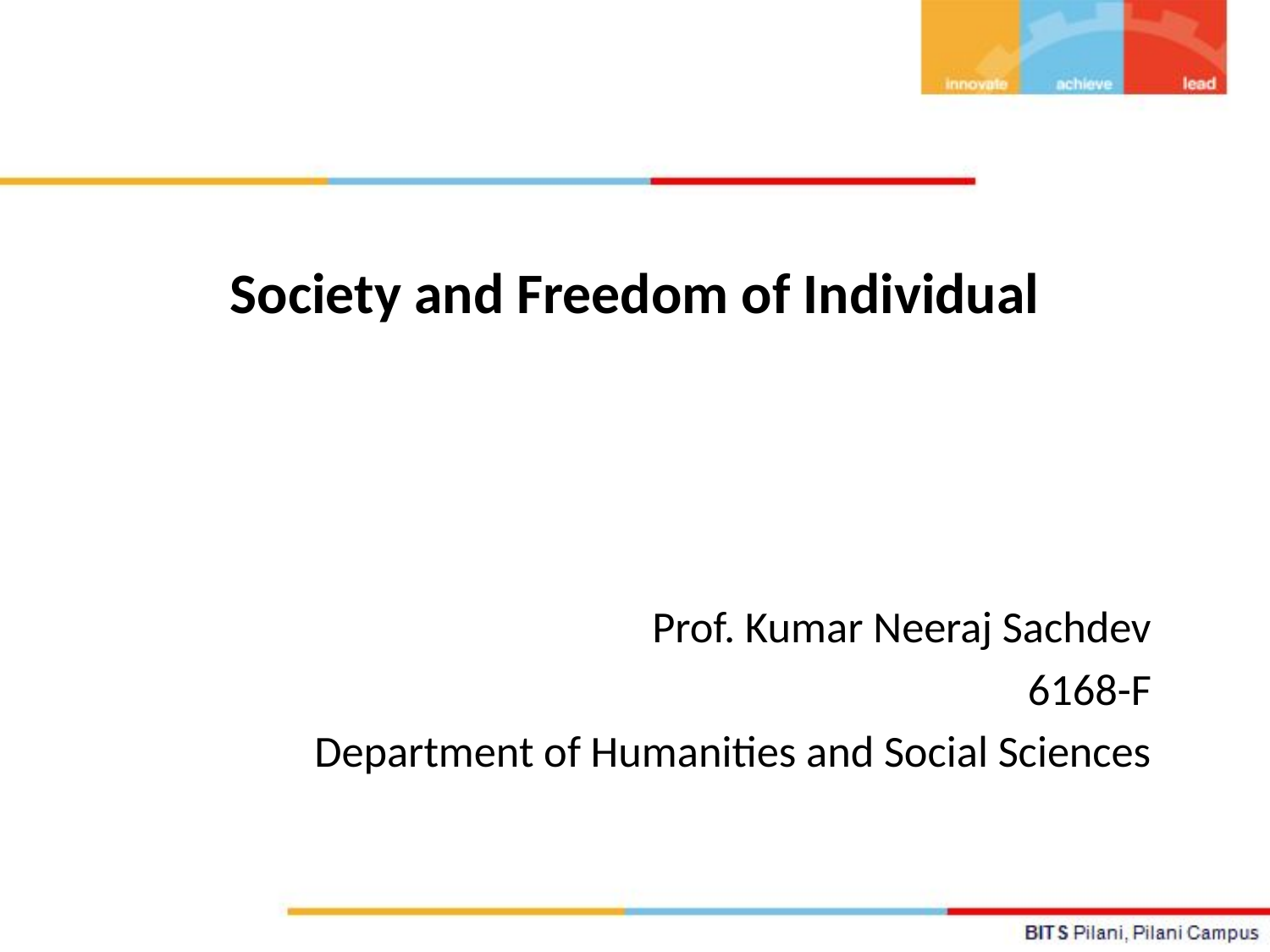

# Society and Freedom of Individual
Prof. Kumar Neeraj Sachdev
6168-F
Department of Humanities and Social Sciences